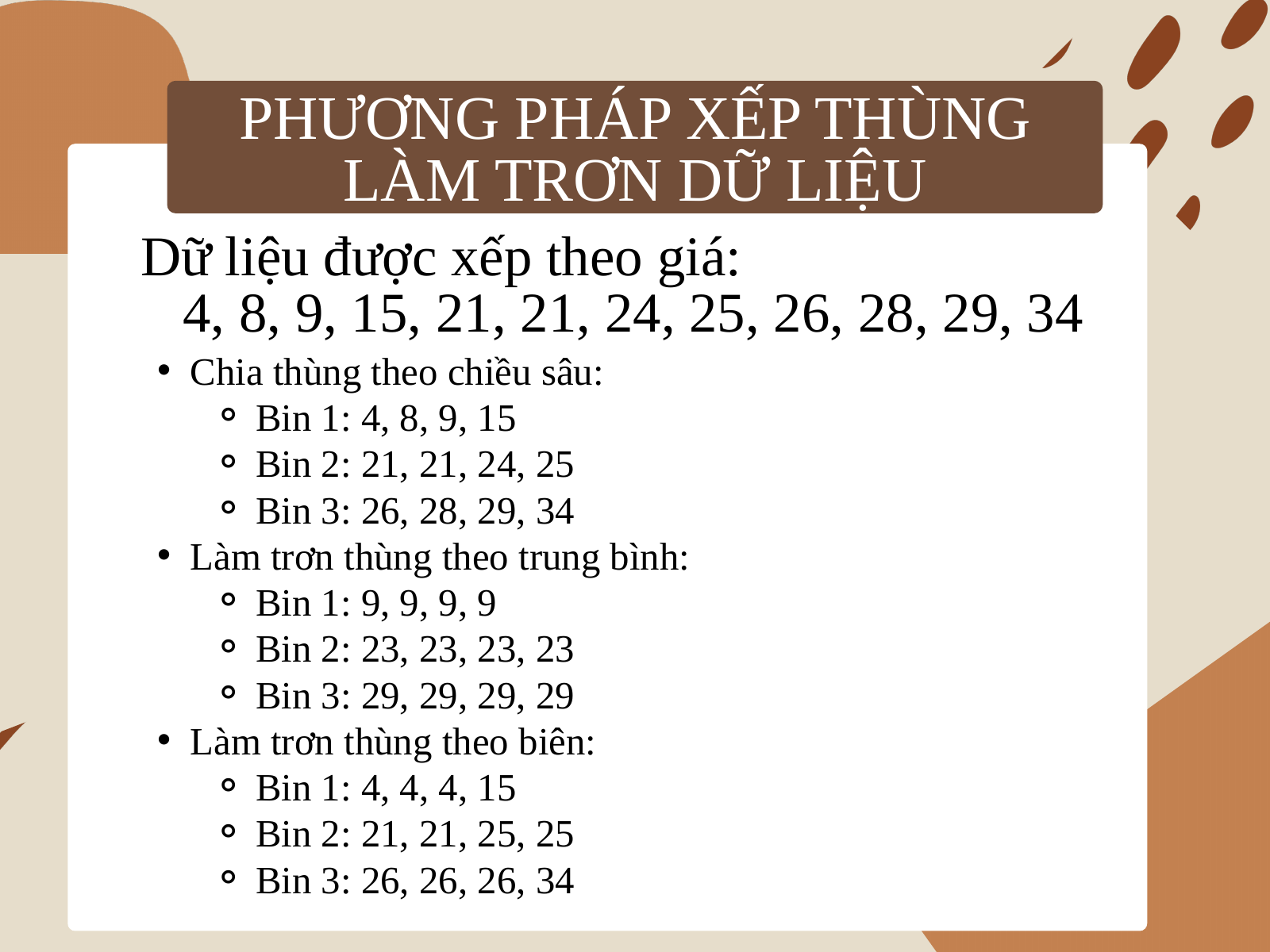

PHƯƠNG PHÁP XẾP THÙNG LÀM TRƠN DỮ LIỆU

Dữ liệu được xếp theo giá:
   4, 8, 9, 15, 21, 21, 24, 25, 26, 28, 29, 34
Chia thùng theo chiều sâu:
Bin 1: 4, 8, 9, 15
Bin 2: 21, 21, 24, 25
Bin 3: 26, 28, 29, 34
Làm trơn thùng theo trung bình:
Bin 1: 9, 9, 9, 9
Bin 2: 23, 23, 23, 23
Bin 3: 29, 29, 29, 29
Làm trơn thùng theo biên:
Bin 1: 4, 4, 4, 15
Bin 2: 21, 21, 25, 25
Bin 3: 26, 26, 26, 34

17